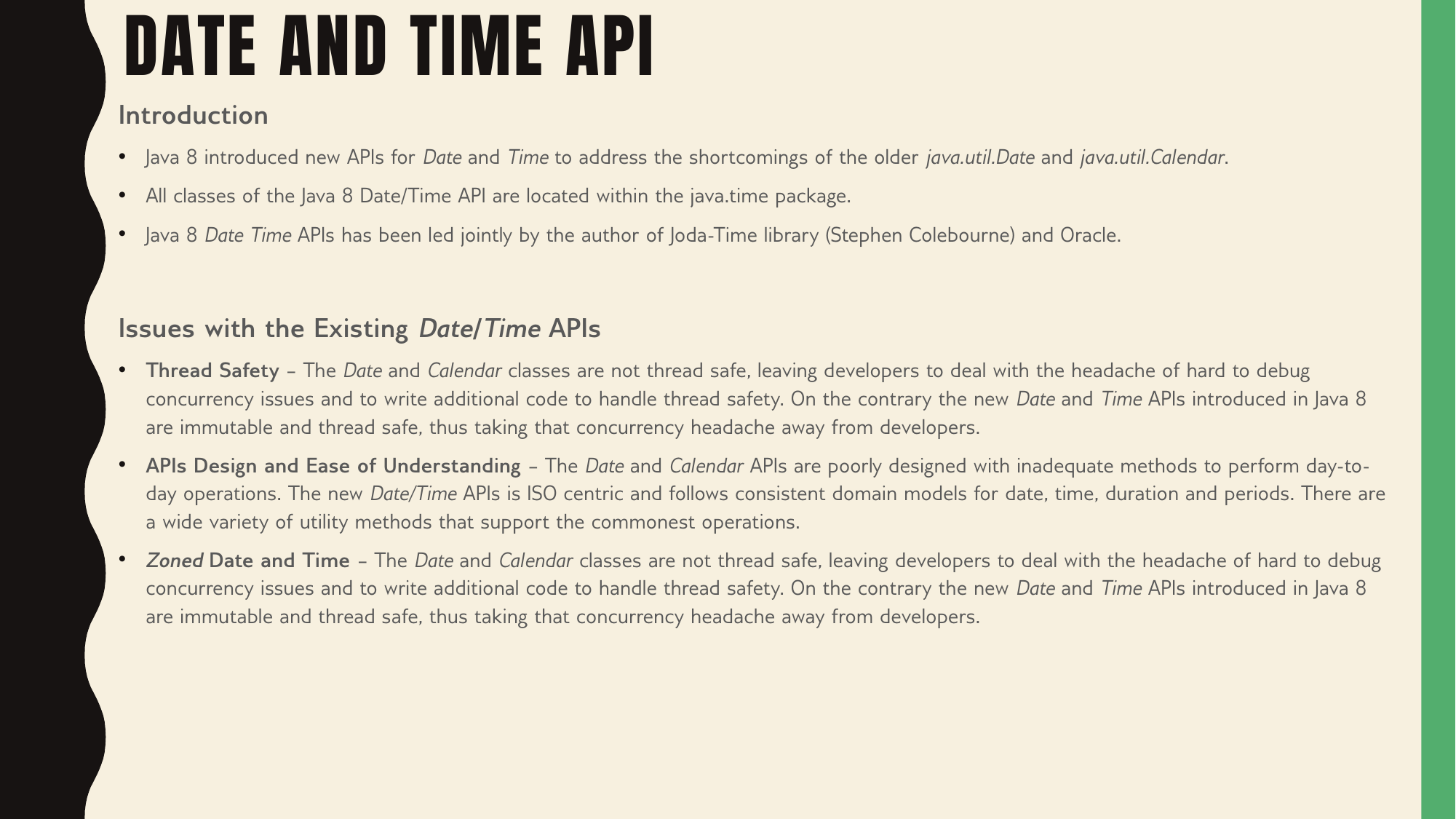

# Date and Time API
Introduction
Java 8 introduced new APIs for Date and Time to address the shortcomings of the older java.util.Date and java.util.Calendar.
All classes of the Java 8 Date/Time API are located within the java.time package.
Java 8 Date Time APIs has been led jointly by the author of Joda-Time library (Stephen Colebourne) and Oracle.

Issues with the Existing Date/Time APIs
Thread Safety – The Date and Calendar classes are not thread safe, leaving developers to deal with the headache of hard to debug concurrency issues and to write additional code to handle thread safety. On the contrary the new Date and Time APIs introduced in Java 8 are immutable and thread safe, thus taking that concurrency headache away from developers.
APIs Design and Ease of Understanding – The Date and Calendar APIs are poorly designed with inadequate methods to perform day-to-day operations. The new Date/Time APIs is ISO centric and follows consistent domain models for date, time, duration and periods. There are a wide variety of utility methods that support the commonest operations.
Zoned Date and Time – The Date and Calendar classes are not thread safe, leaving developers to deal with the headache of hard to debug concurrency issues and to write additional code to handle thread safety. On the contrary the new Date and Time APIs introduced in Java 8 are immutable and thread safe, thus taking that concurrency headache away from developers.